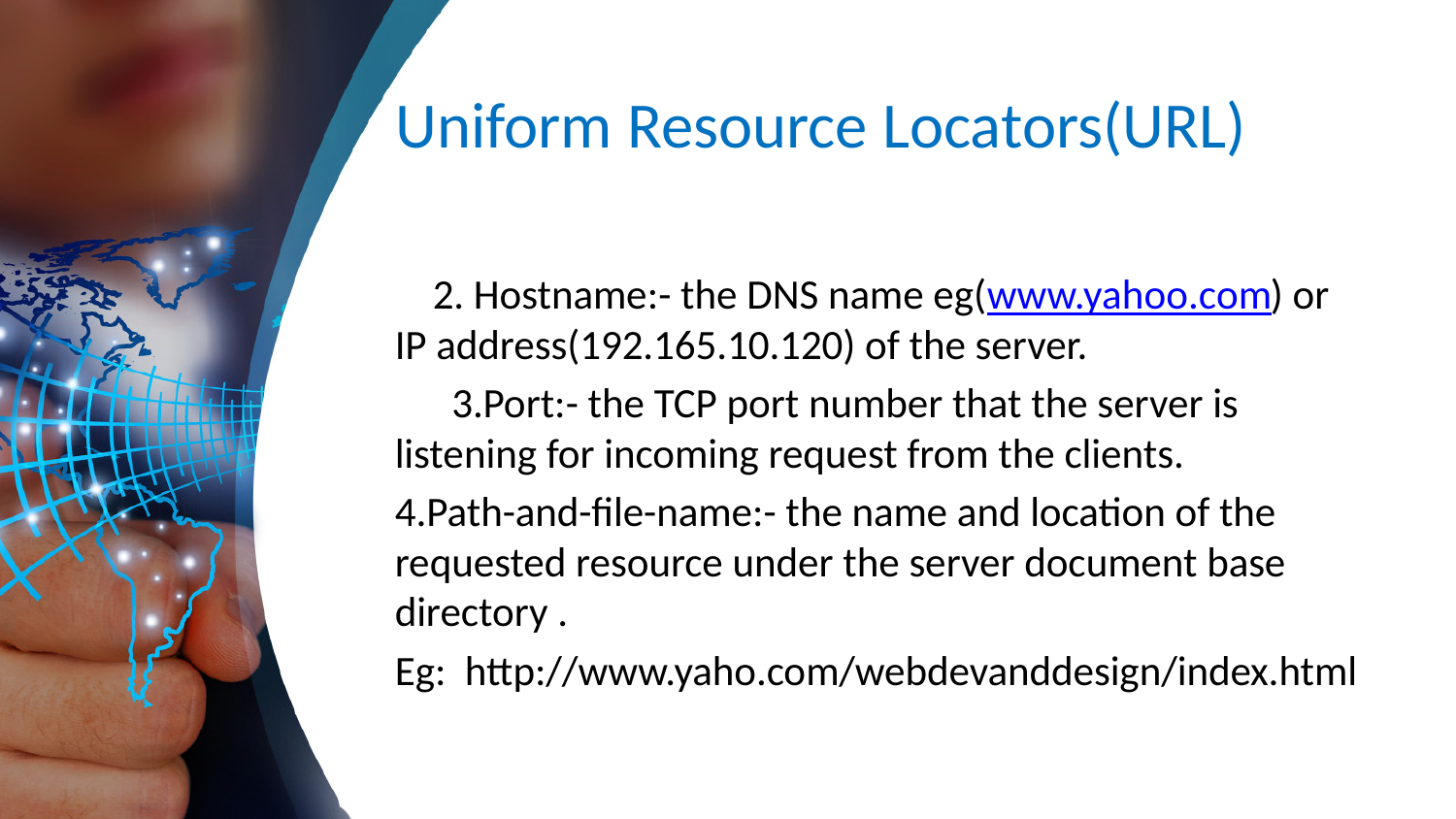

# Uniform Resource Locators(URL)

    2. Hostname:- the DNS name eg(www.yahoo.com) or IP address(192.165.10.120) of the server.
      3.Port:- the TCP port number that the server is listening for incoming request from the clients.
4.Path-and-file-name:- the name and location of the requested resource under the server document base directory .
Eg:  http://www.yaho.com/webdevanddesign/index.html